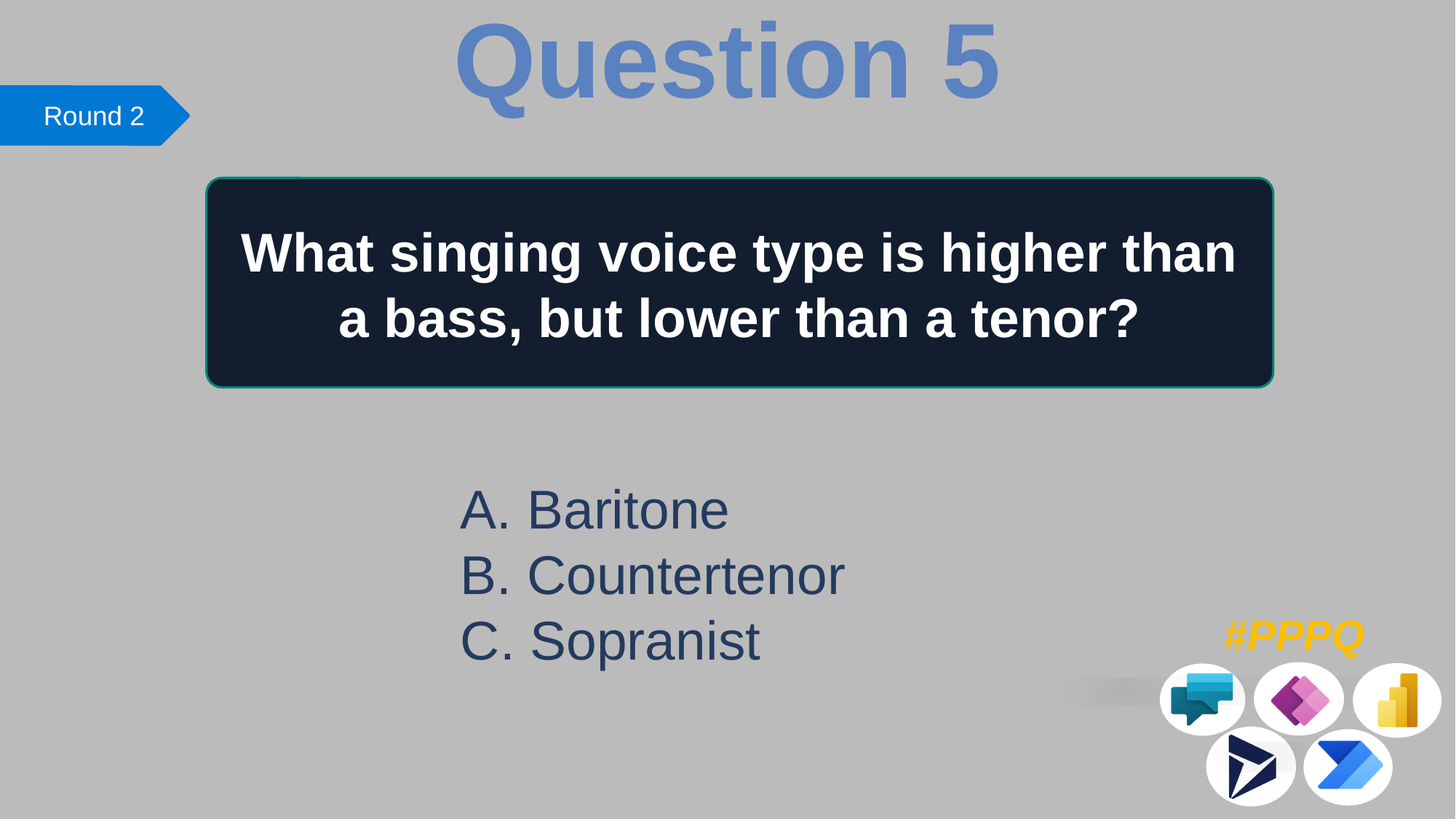

Question 5
What singing voice type is higher than a bass, but lower than a tenor?
 Baritone
 Countertenor
 Sopranist